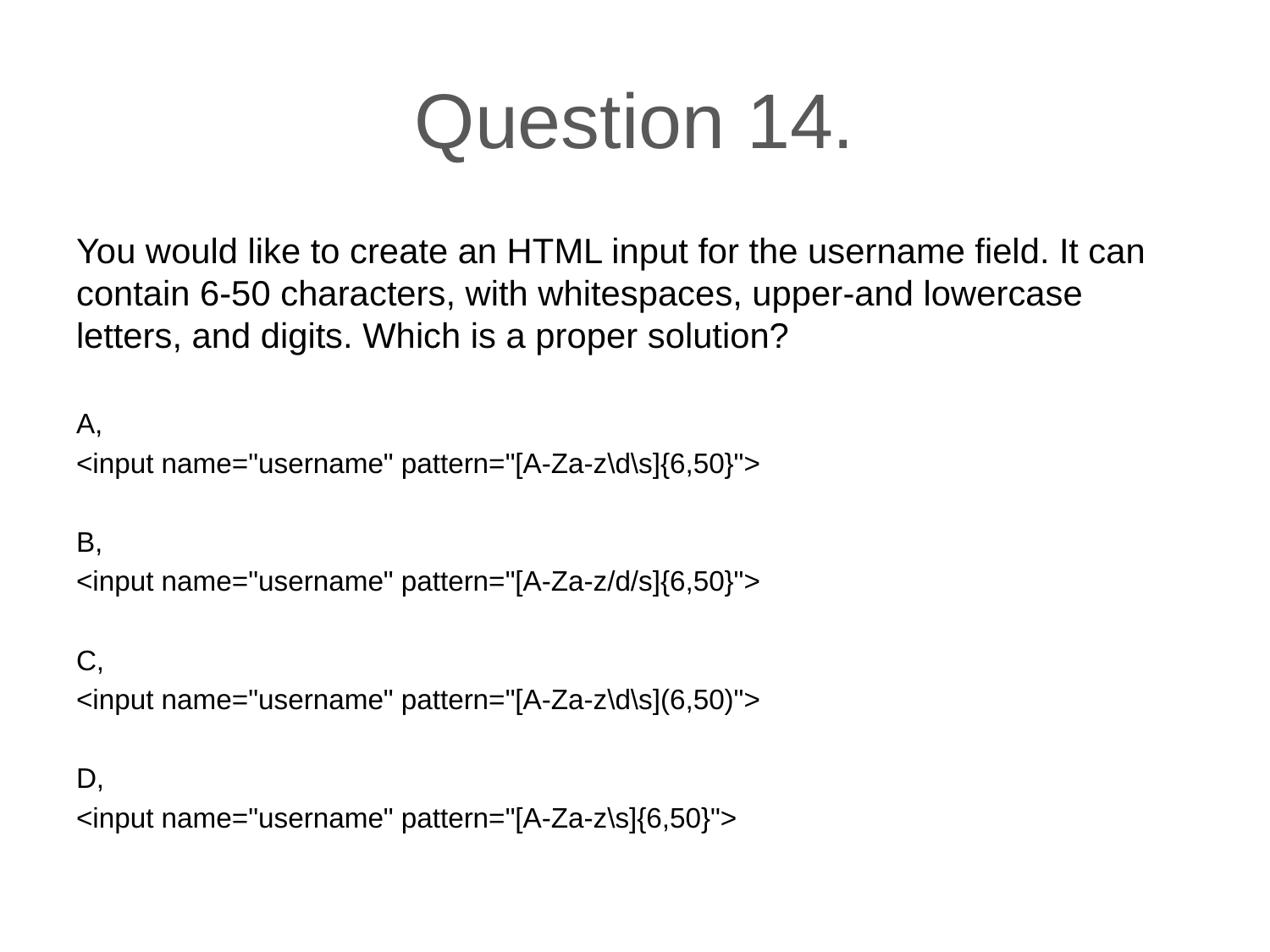

# Question 14.
You would like to create an HTML input for the username field. It can contain 6-50 characters, with whitespaces, upper-and lowercase letters, and digits. Which is a proper solution?

A,
<input name="username" pattern="[A-Za-z\d\s]{6,50}">

B,
<input name="username" pattern="[A-Za-z/d/s]{6,50}">

C,
<input name="username" pattern="[A-Za-z\d\s](6,50)">

D,
<input name="username" pattern="[A-Za-z\s]{6,50}">